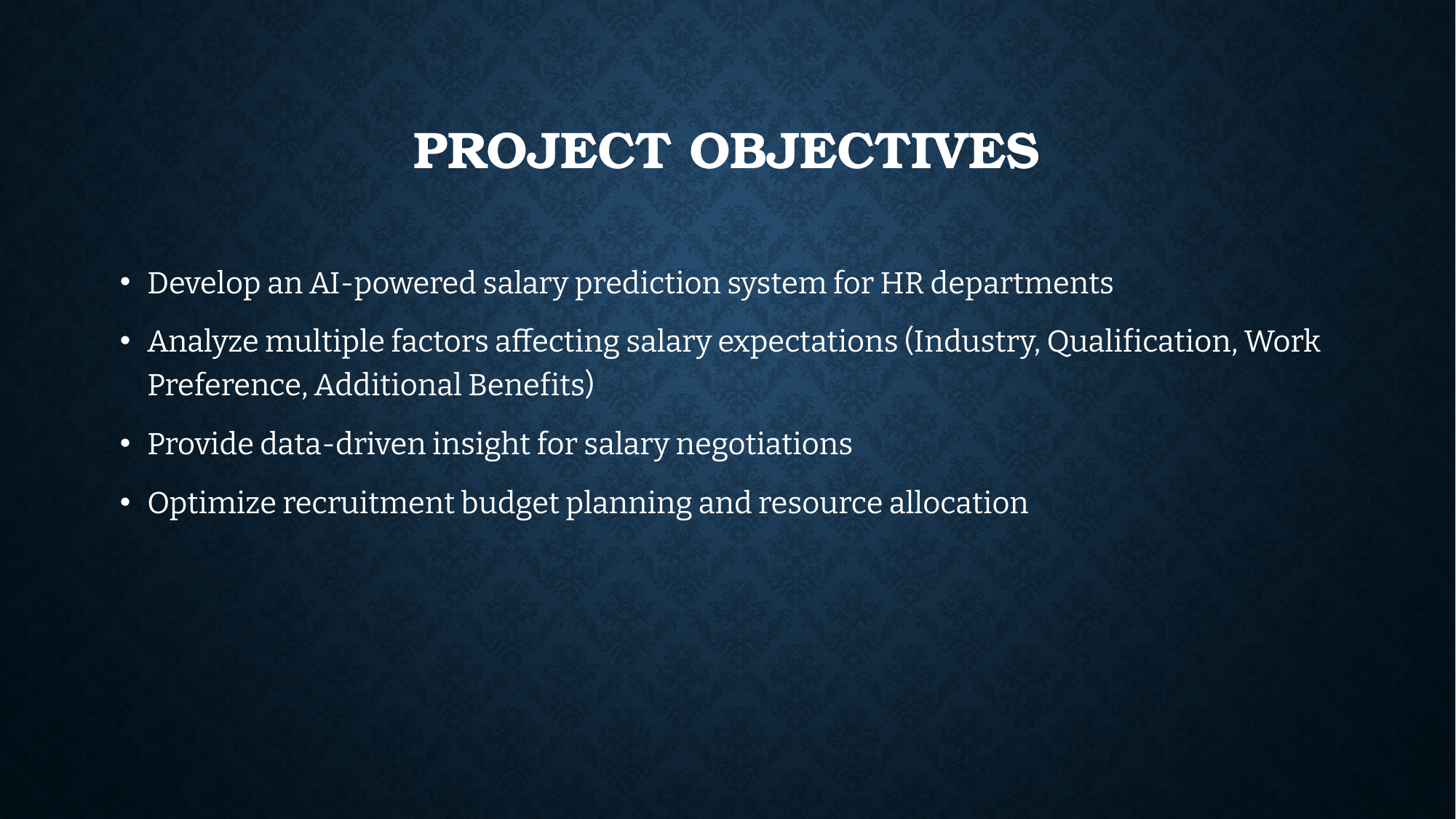

# Project Objectives
Develop an AI-powered salary prediction system for HR departments
Analyze multiple factors affecting salary expectations (Industry, Qualification, Work Preference, Additional Benefits)
Provide data-driven insight for salary negotiations
Optimize recruitment budget planning and resource allocation